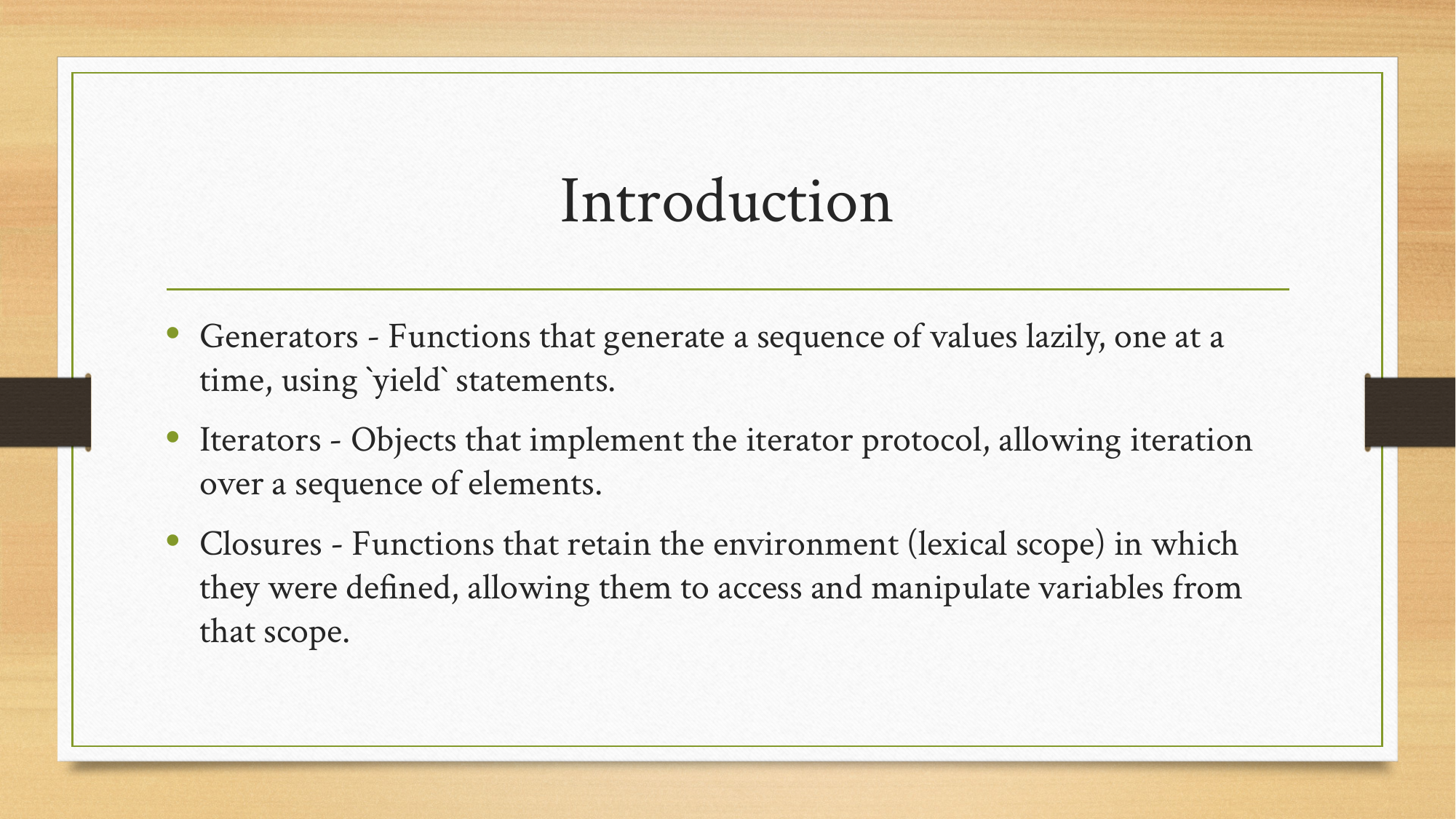

# Introduction
Generators - Functions that generate a sequence of values lazily, one at a time, using `yield` statements.
Iterators - Objects that implement the iterator protocol, allowing iteration over a sequence of elements.
Closures - Functions that retain the environment (lexical scope) in which they were defined, allowing them to access and manipulate variables from that scope.